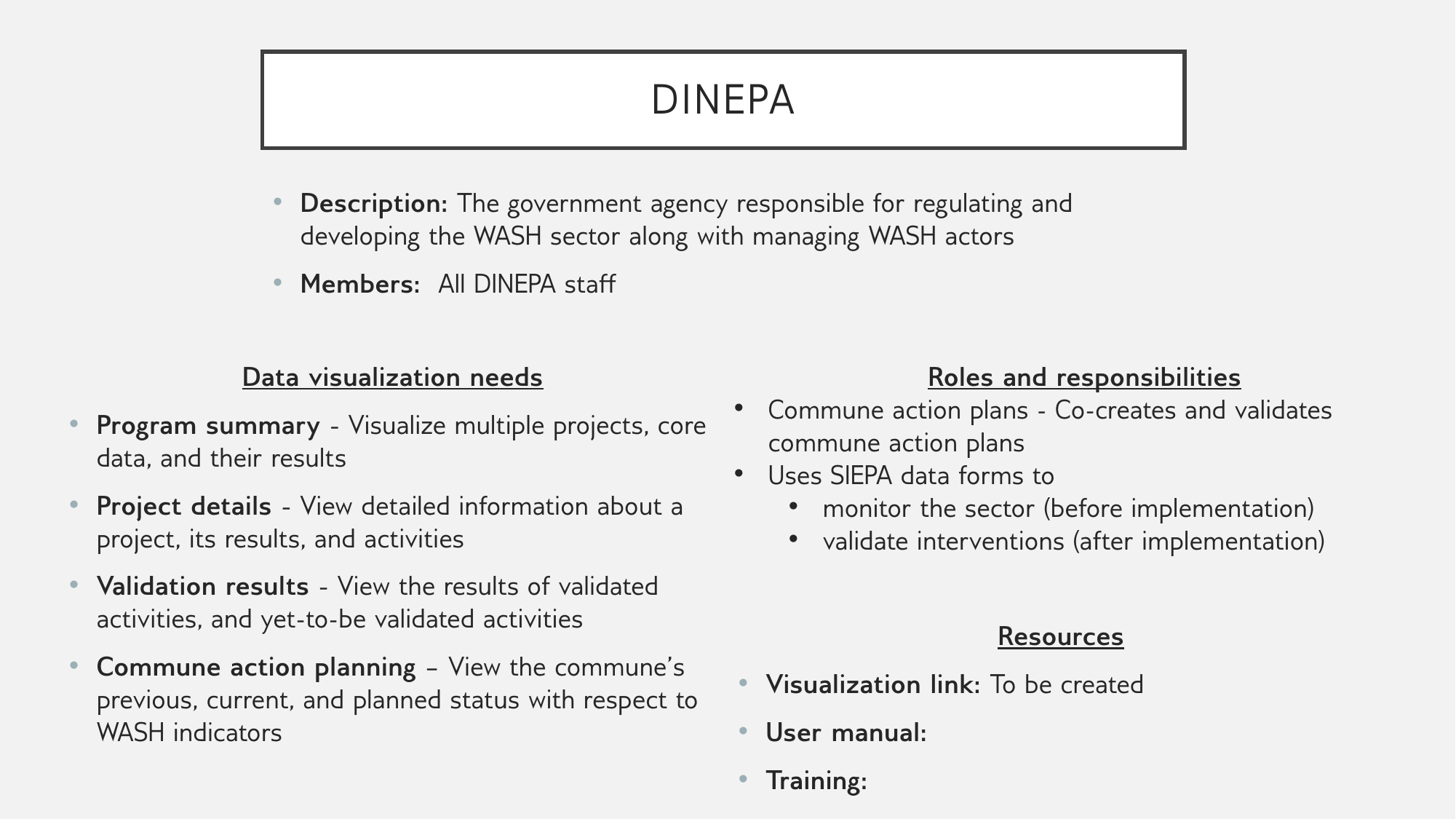

# DINEPA
Description: The government agency responsible for regulating and developing the WASH sector along with managing WASH actors
Members:  All DINEPA staff

Roles and responsibilities
Commune action plans - Co-creates and validates commune action plans​
Uses SIEPA data forms to
monitor the sector (before implementation)
validate interventions (after implementation)

Data visualization needs
Program summary - Visualize multiple projects, core data, and their results
Project details - View detailed information about a project, its results, and activities
Validation results - View the results of validated activities, and yet-to-be validated activities
Commune action planning – View the commune’s previous, current, and planned status with respect to WASH indicators

Resources
Visualization link: To be created
User manual:
Training: